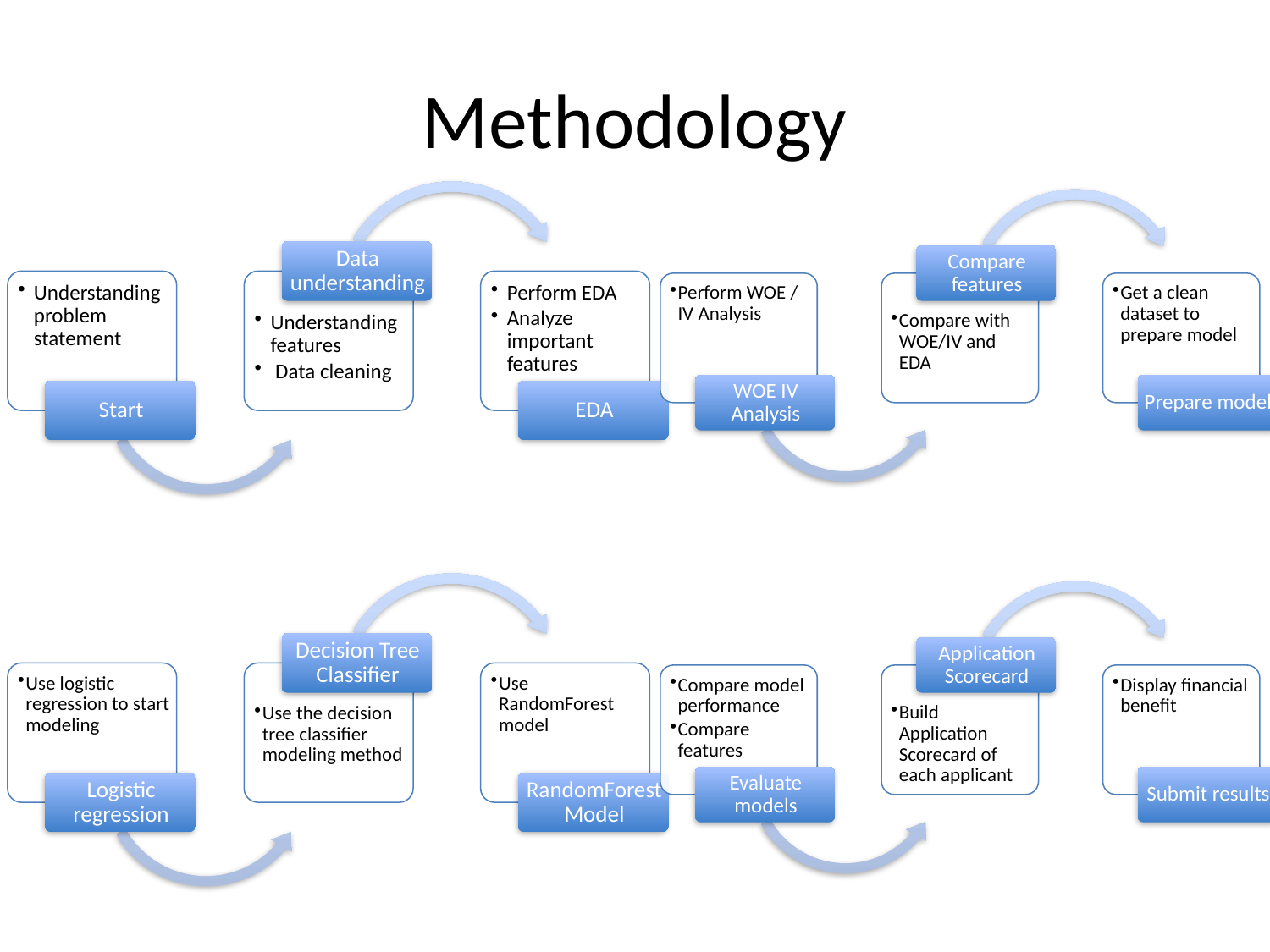

# Methodology
Understanding problem statement
Start
Understanding features
 Data cleaning
Data understanding
Perform EDA
Analyze important features
EDA
Perform WOE / IV Analysis
WOE IV Analysis
Compare with WOE/IV and EDA

Compare features
Get a clean dataset to prepare model
Prepare model
Use logistic regression to start modeling

Logistic regression
Use the decision tree classifier modeling method

Decision Tree Classifier
Use RandomForest model
RandomForest Model
Compare model performance
Compare features
Evaluate models
Build Application Scorecard of each applicant

Application Scorecard
Display financial benefit

Submit results